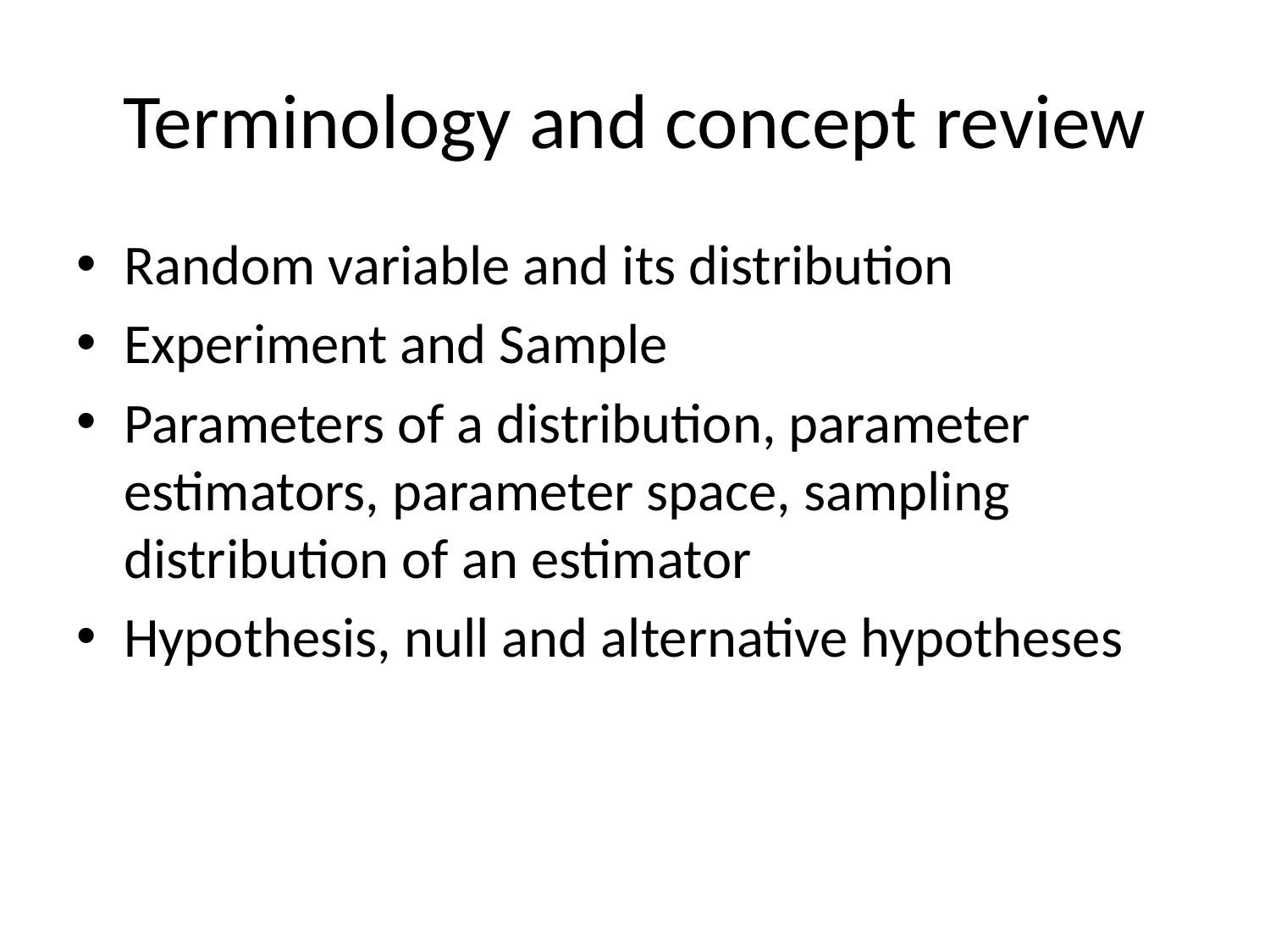

# Terminology and concept review
Random variable and its distribution
Experiment and Sample
Parameters of a distribution, parameter estimators, parameter space, sampling distribution of an estimator
Hypothesis, null and alternative hypotheses